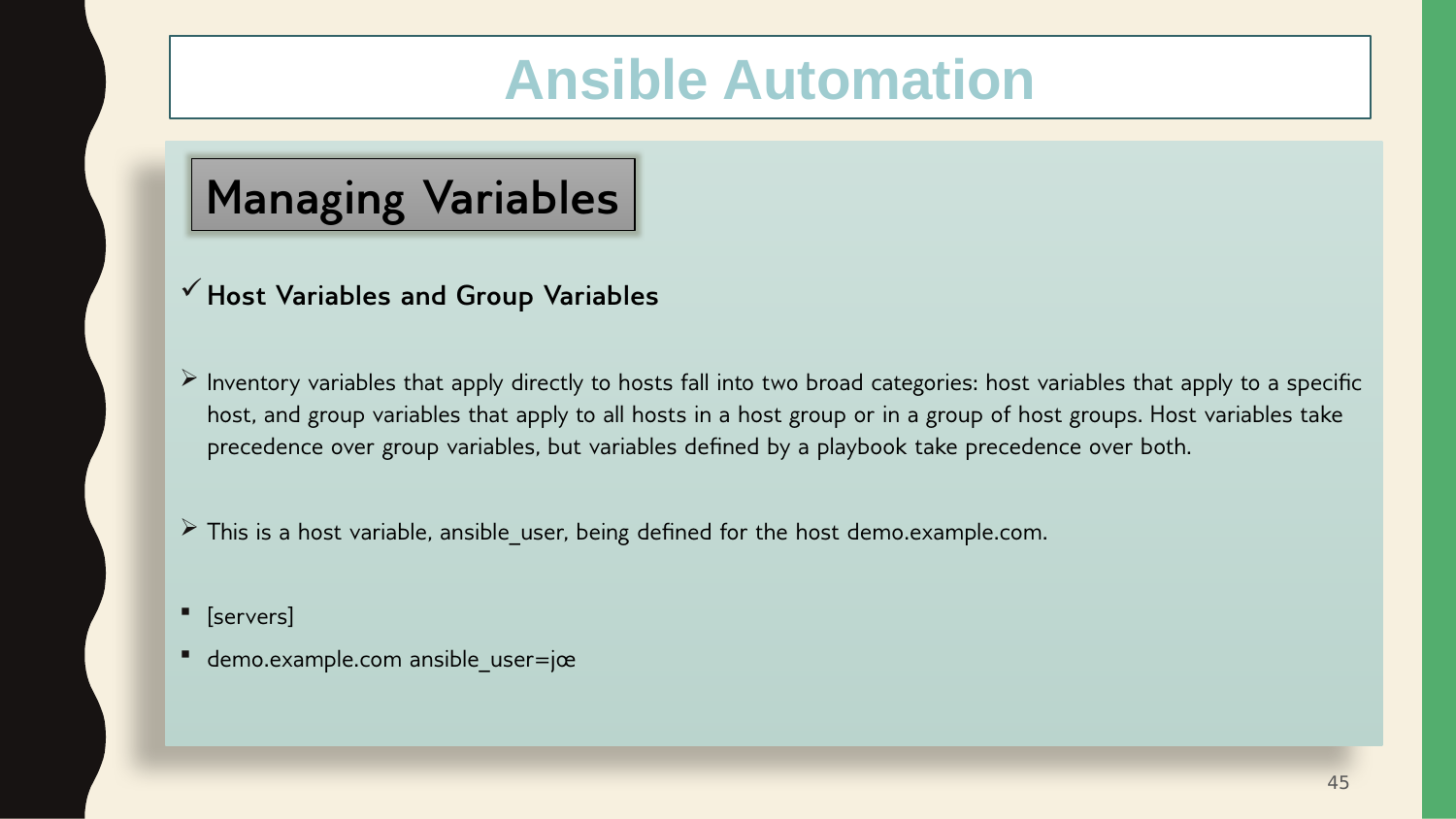

Ansible Automation
#

Host Variables and Group Variables

Inventory variables that apply directly to hosts fall into two broad categories: host variables that apply to a specific host, and group variables that apply to all hosts in a host group or in a group of host groups. Host variables take precedence over group variables, but variables defined by a playbook take precedence over both.

This is a host variable, ansible_user, being defined for the host demo.example.com.

[servers]
demo.example.com ansible_user=joe

Managing Variables
45